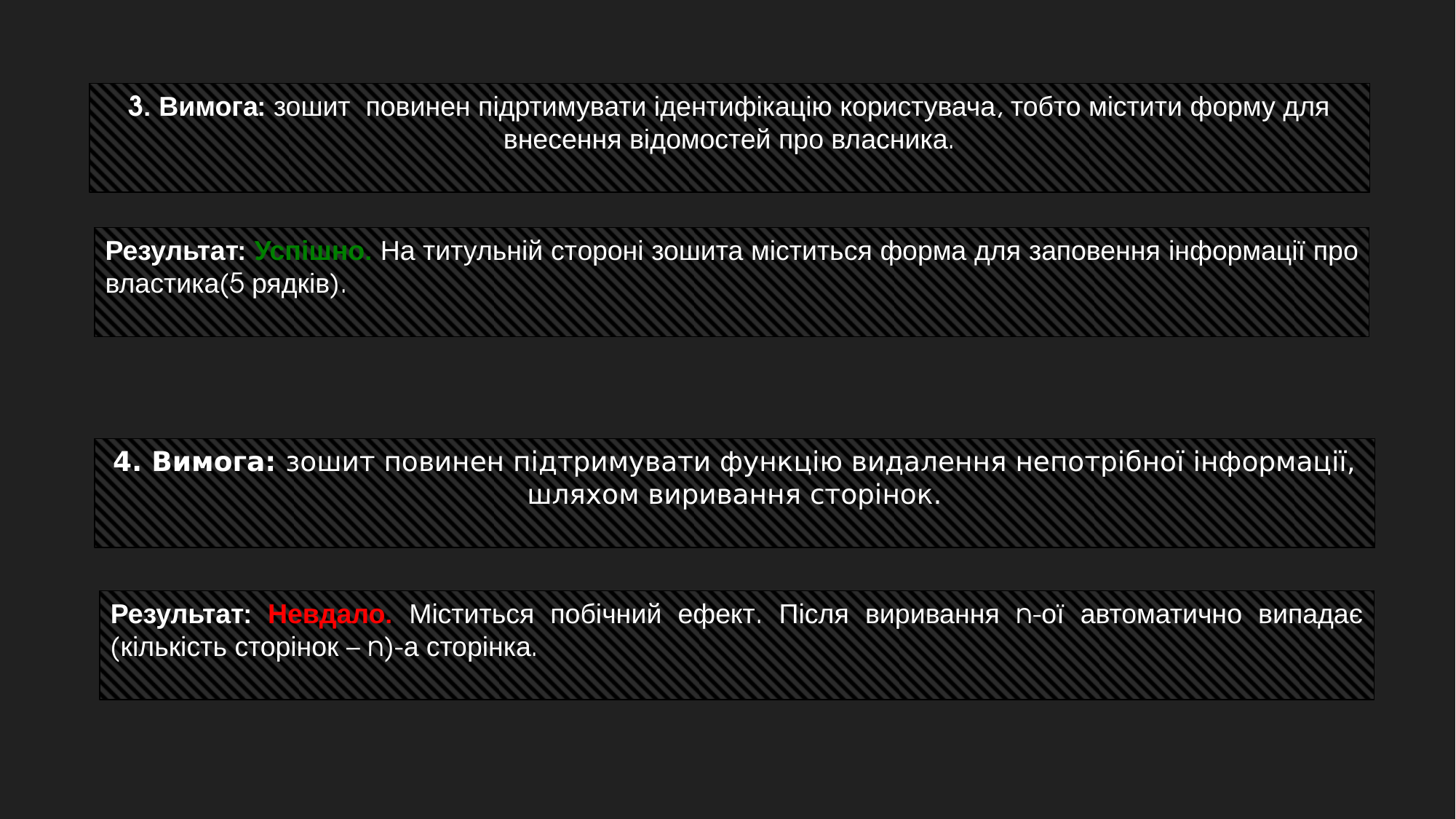

3. Вимога: зошит  повинен підртимувати ідентифікацію користувача, тобто містити форму для внесення відомостей про власника.

Результат: Успішно. На титульній стороні зошита міститься форма для заповення інформації про властика(5 рядків).

4. Вимога: зошит повинен підтримувати функцію видалення непотрібної інформації, шляхом виривання сторінок.

Результат: Невдало. Міститься побічний ефект. Після виривання n-ої автоматично випадає (кількість сторінок – n)-а сторінка.